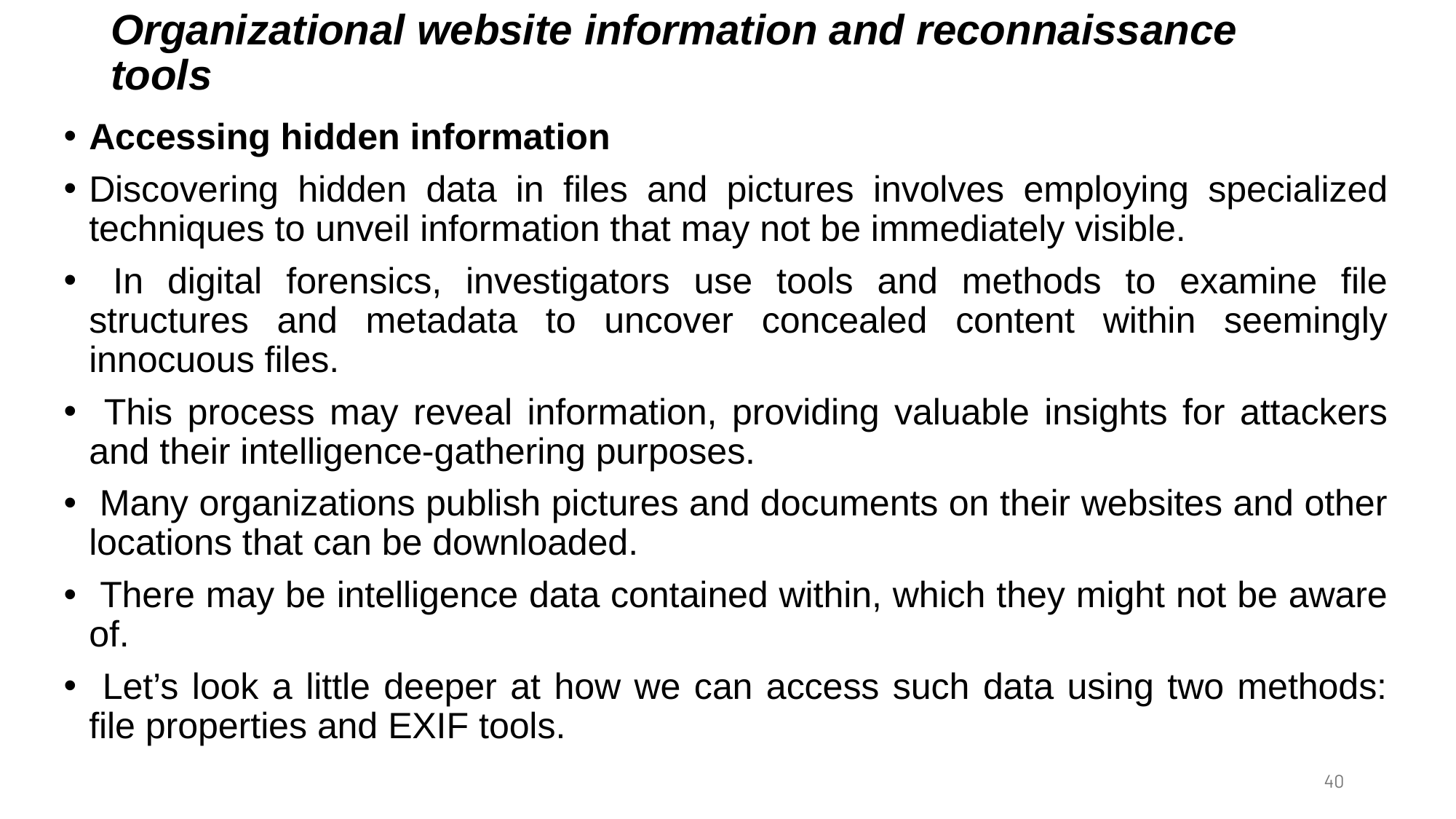

# Organizational website information and reconnaissance tools
Accessing hidden information
Discovering hidden data in files and pictures involves employing specialized techniques to unveil information that may not be immediately visible.
 In digital forensics, investigators use tools and methods to examine file structures and metadata to uncover concealed content within seemingly innocuous files.
 This process may reveal information, providing valuable insights for attackers and their intelligence-gathering purposes.
 Many organizations publish pictures and documents on their websites and other locations that can be downloaded.
 There may be intelligence data contained within, which they might not be aware of.
 Let’s look a little deeper at how we can access such data using two methods: file properties and EXIF tools.
40